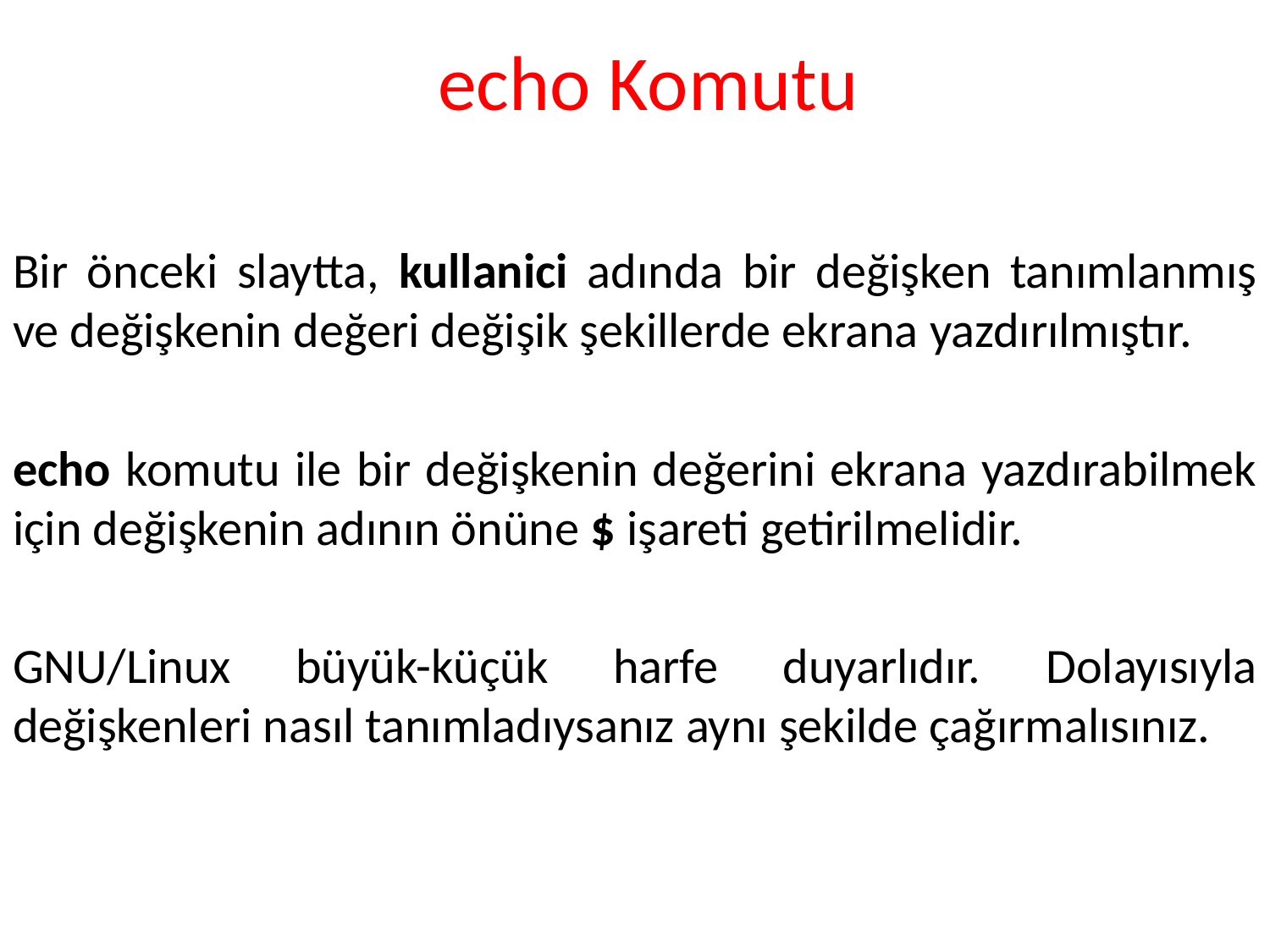

# echo Komutu
Bir önceki slaytta, kullanici adında bir değişken tanımlanmış ve değişkenin değeri değişik şekillerde ekrana yazdırılmıştır.

echo komutu ile bir değişkenin değerini ekrana yazdırabilmek için değişkenin adının önüne $ işareti getirilmelidir.

GNU/Linux büyük-küçük harfe duyarlıdır. Dolayısıyla değişkenleri nasıl tanımladıysanız aynı şekilde çağırmalısınız.